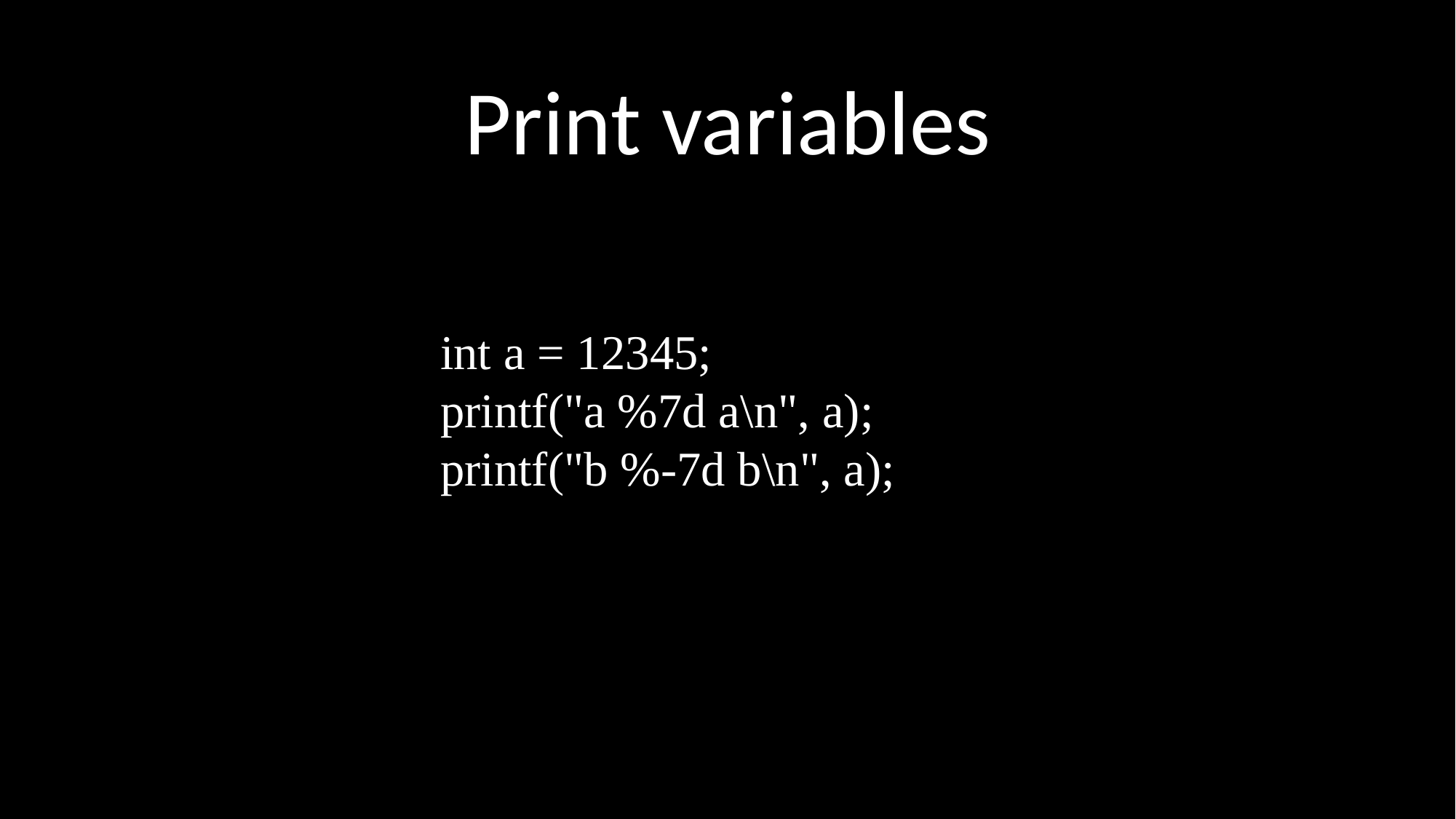

Print variables

int a = 12345;
printf("a %7d a\n", a);
printf("b %-7d b\n", a);